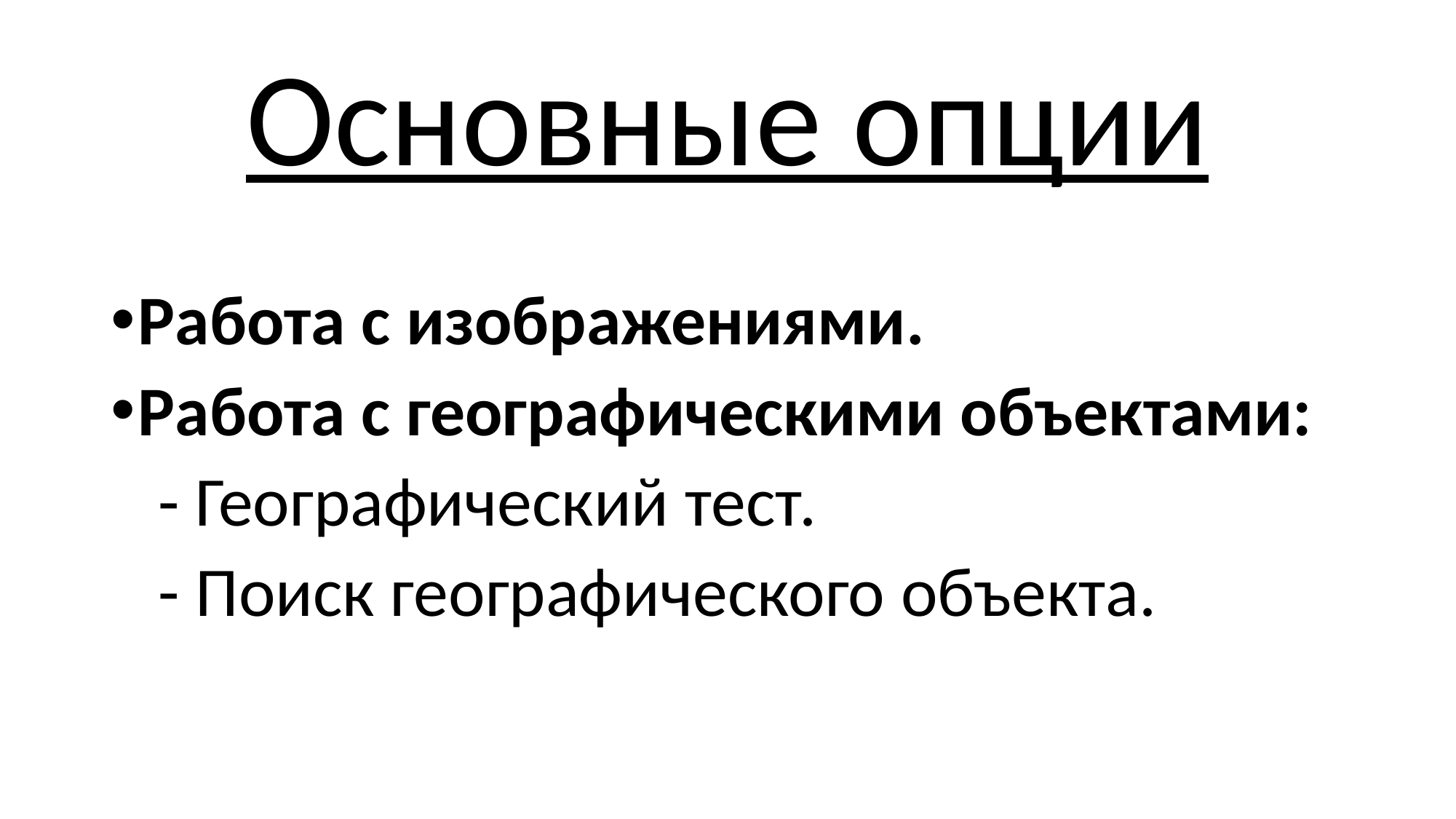

# Основные опции
Работа с изображениями.
Работа с географическими объектами:
   - Географический тест.
   - Поиск географического объекта.